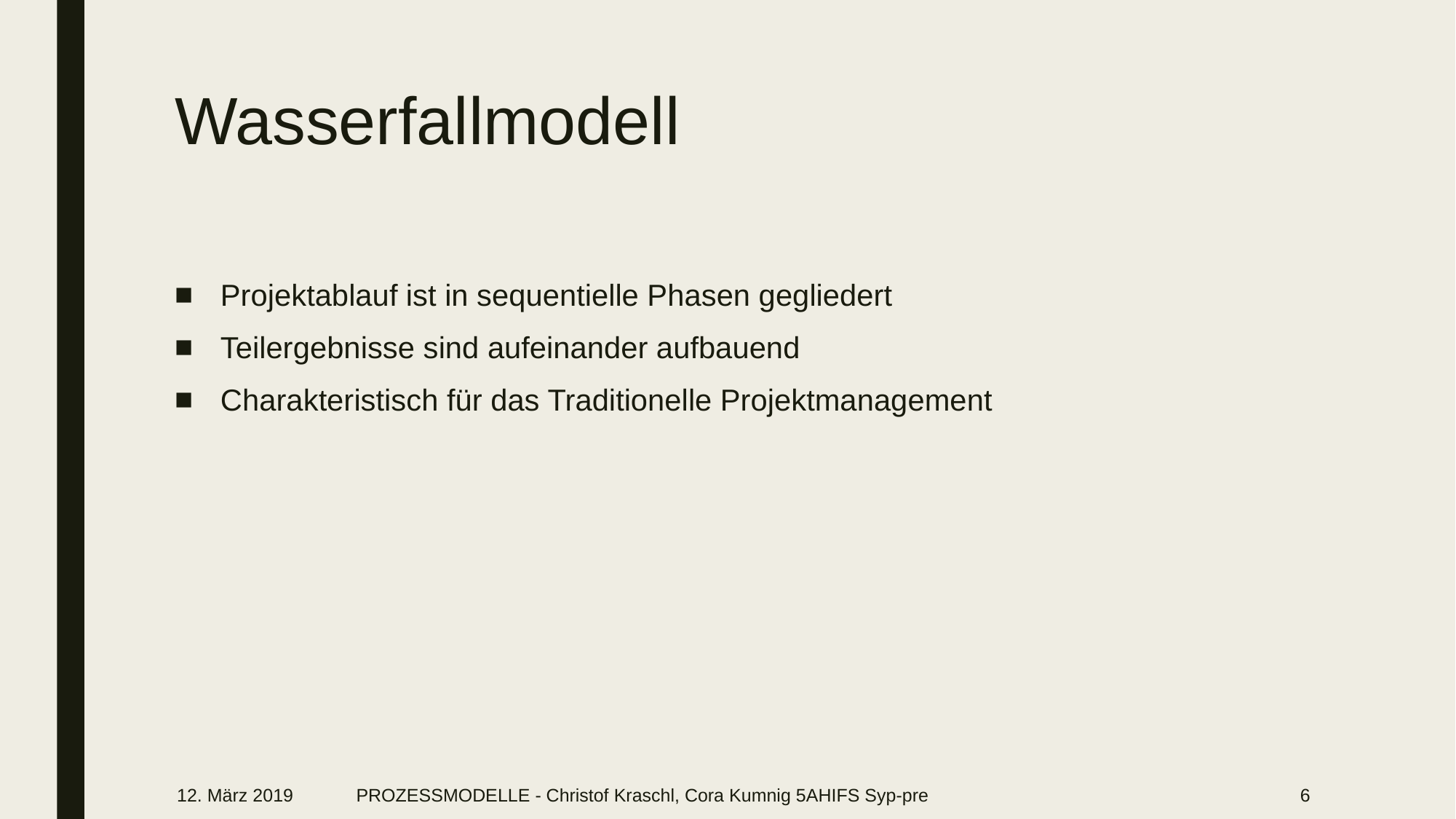

# Wasserfallmodell
Projektablauf ist in sequentielle Phasen gegliedert
Teilergebnisse sind aufeinander aufbauend
Charakteristisch für das Traditionelle Projektmanagement
12. März 2019
PROZESSMODELLE - Christof Kraschl, Cora Kumnig 5AHIFS Syp-pre
6